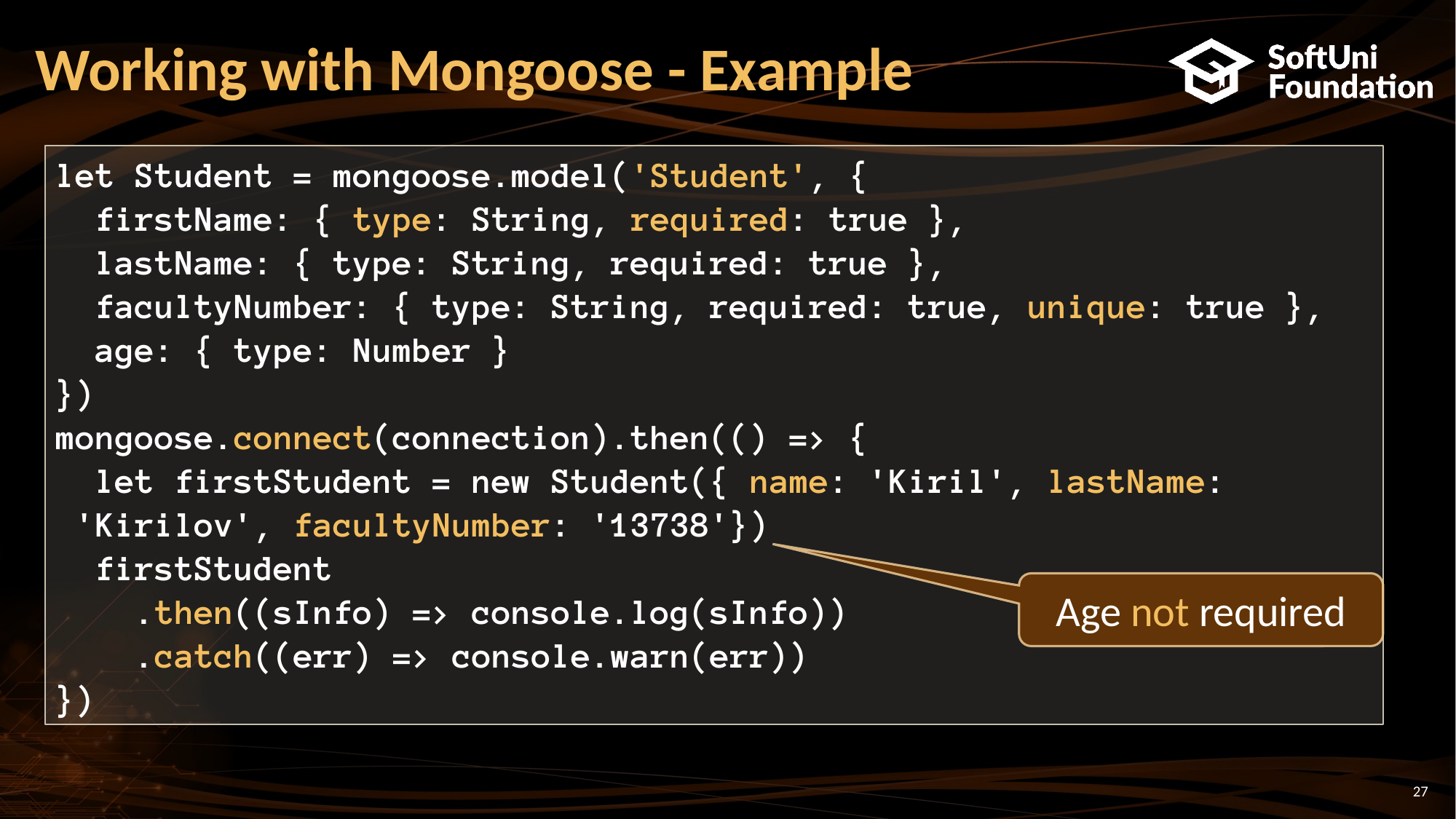

# Working with Mongoose - Example
let Student = mongoose.model('Student', {
  firstName: { type: String, required: true },
  lastName: { type: String, required: true },
  facultyNumber: { type: String, required: true, unique: true },
  age: { type: Number }
})
mongoose.connect(connection).then(() => {
  let firstStudent = new Student({ name: 'Kiril', lastName:         'Kirilov', facultyNumber: '13738'})
  firstStudent
    .then((sInfo) => console.log(sInfo))
    .catch((err) => console.warn(err))
})
Age not required
27